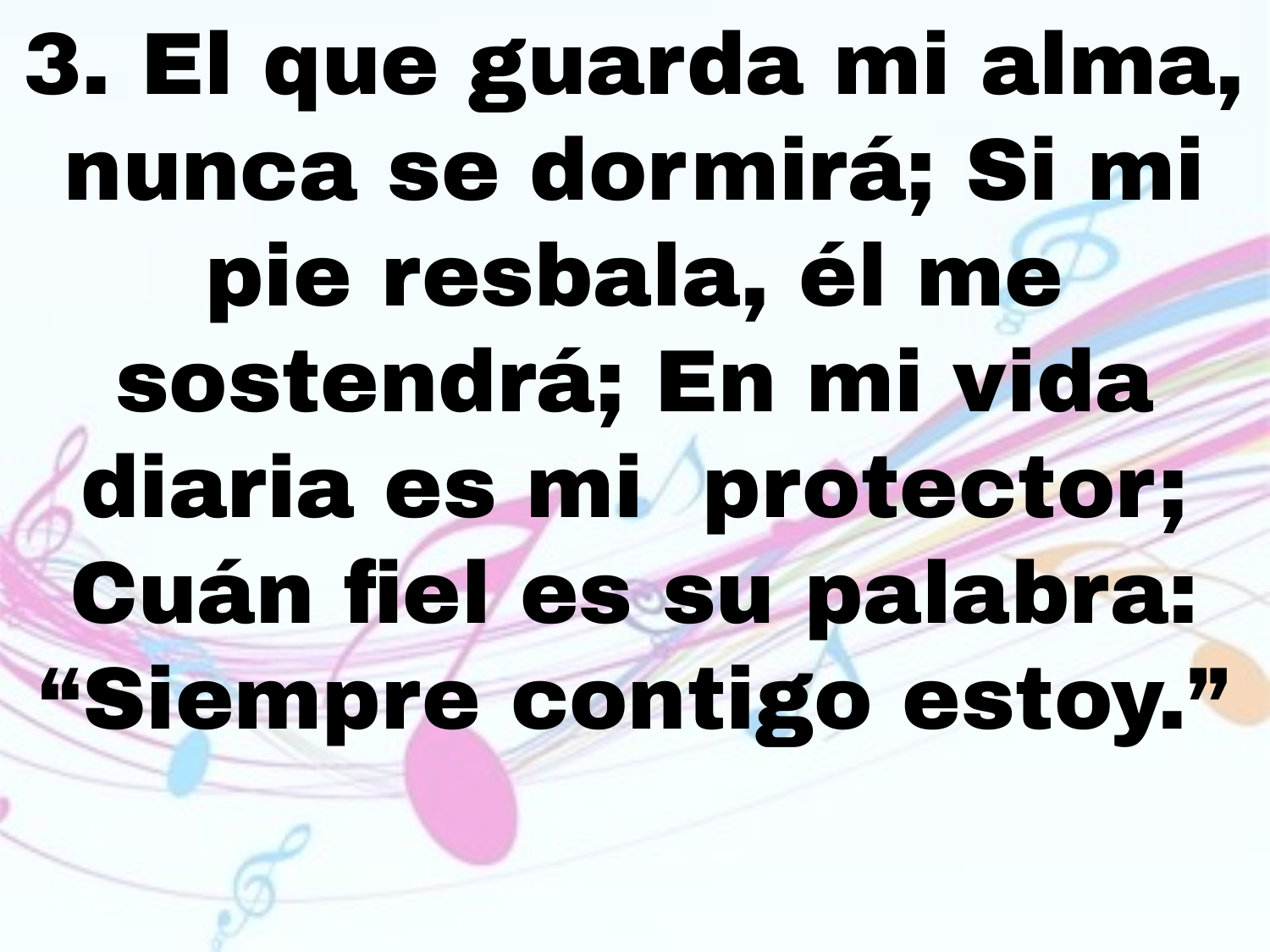

3. El que guarda mi alma, nunca se dormirá; Si mi pie resbala, él me sostendrá; En mi vida diaria es mi  protector; Cuán fiel es su palabra: “Siempre contigo estoy.”